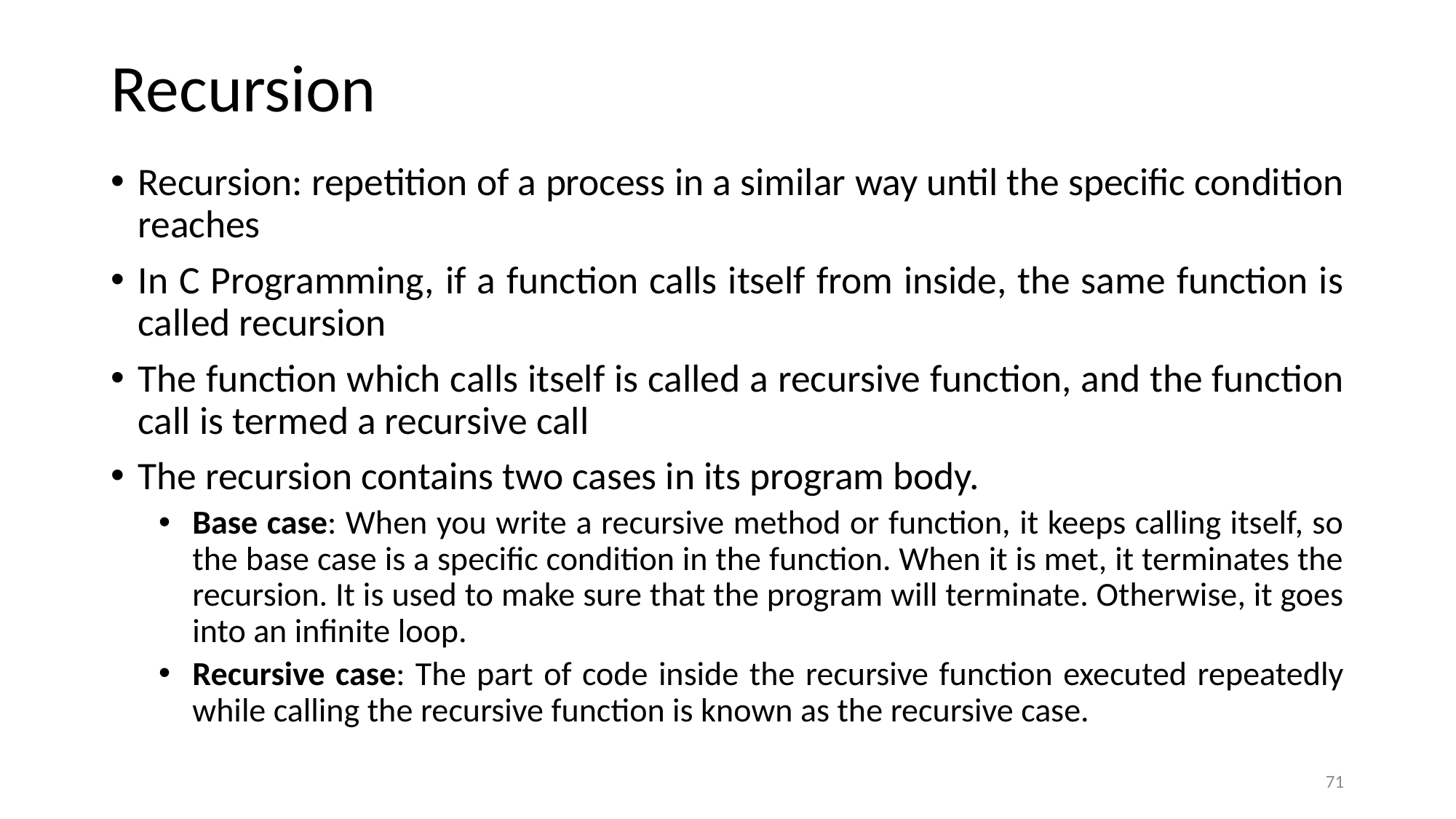

# Recursion
Recursion: repetition of a process in a similar way until the specific condition reaches
In C Programming, if a function calls itself from inside, the same function is called recursion
The function which calls itself is called a recursive function, and the function call is termed a recursive call
The recursion contains two cases in its program body.
Base case: When you write a recursive method or function, it keeps calling itself, so the base case is a specific condition in the function. When it is met, it terminates the recursion. It is used to make sure that the program will terminate. Otherwise, it goes into an infinite loop.
Recursive case: The part of code inside the recursive function executed repeatedly while calling the recursive function is known as the recursive case.
71